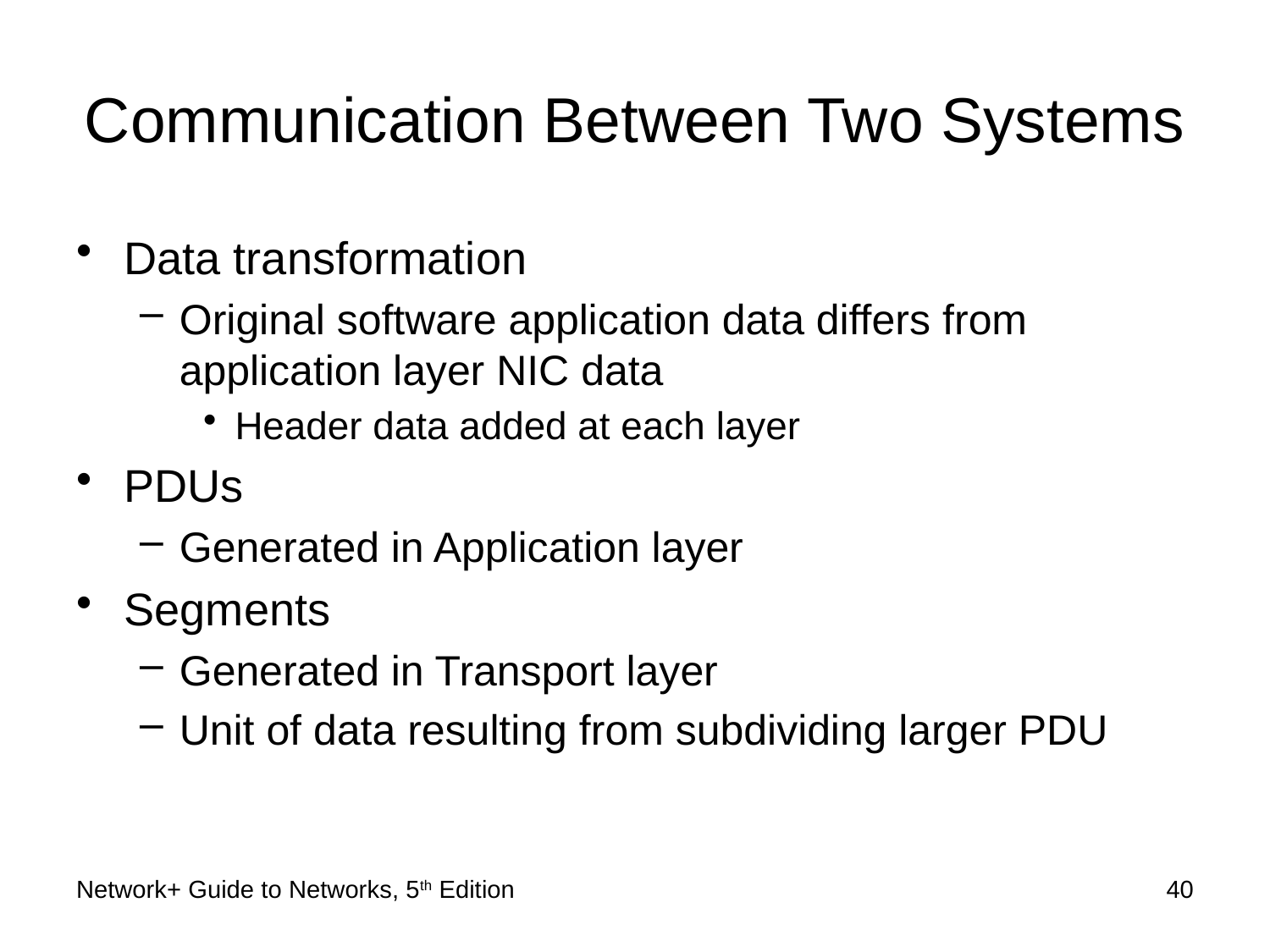

# Communication Between Two Systems
Data transformation
Original software application data differs from application layer NIC data
Header data added at each layer
PDUs
Generated in Application layer
Segments
Generated in Transport layer
Unit of data resulting from subdividing larger PDU

Network+ Guide to Networks, 5th Edition
40